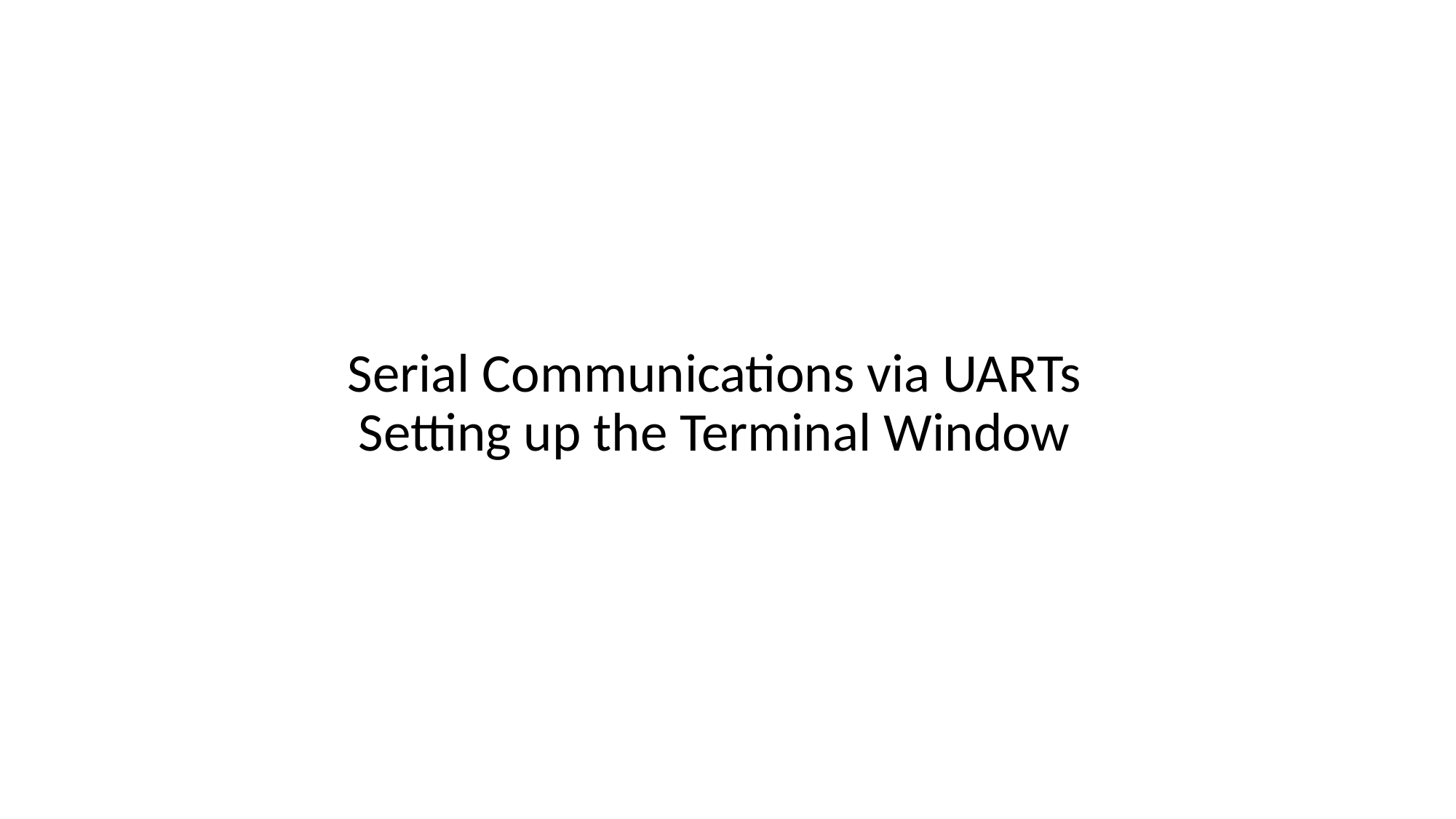

# Serial Communications via UARTs Setting up the Terminal Window